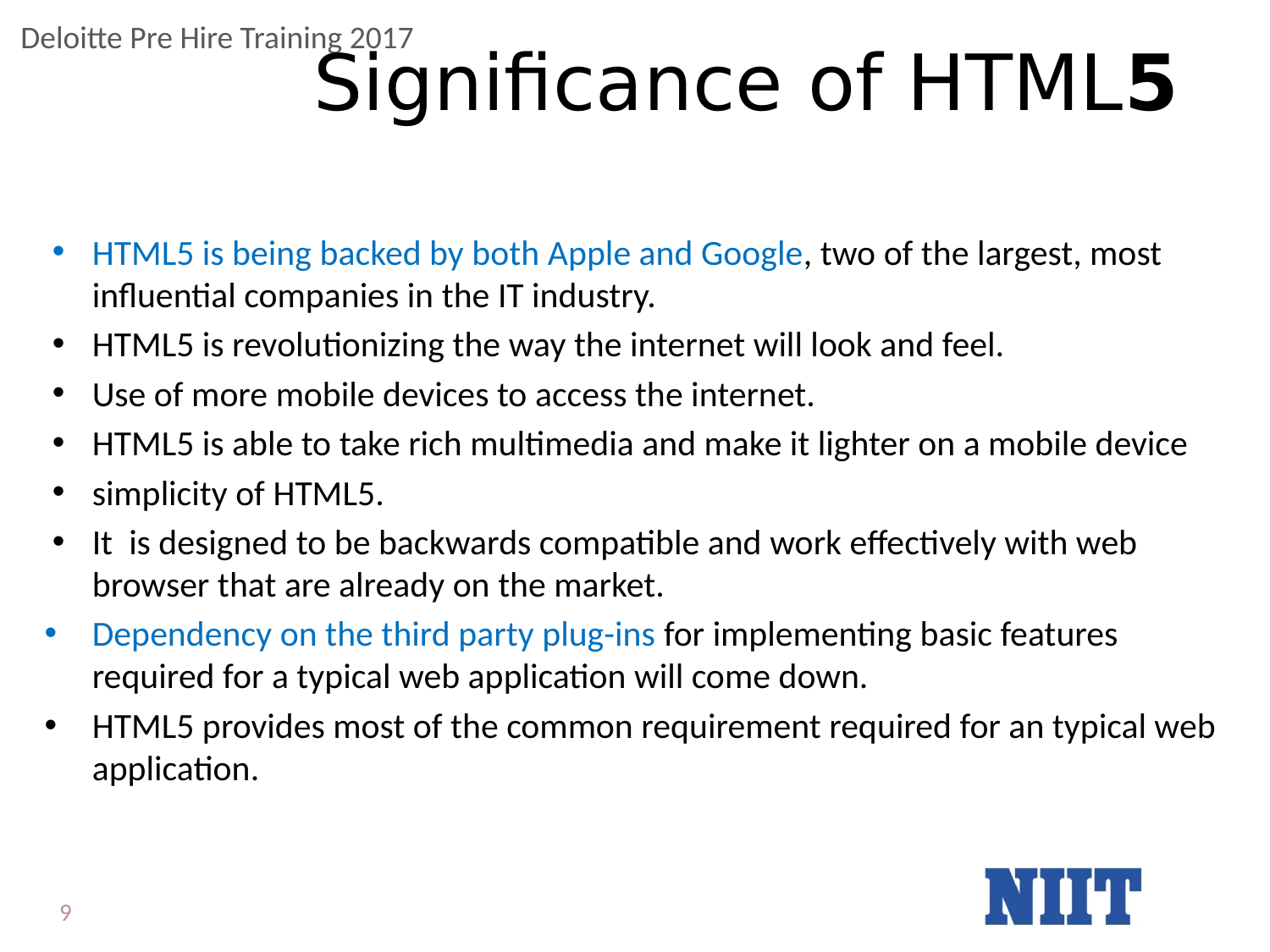

# Significance of HTML5
HTML5 is being backed by both Apple and Google, two of the largest, most influential companies in the IT industry.
HTML5 is revolutionizing the way the internet will look and feel.
Use of more mobile devices to access the internet.
HTML5 is able to take rich multimedia and make it lighter on a mobile device
simplicity of HTML5.
It  is designed to be backwards compatible and work effectively with web browser that are already on the market.
Dependency on the third party plug-ins for implementing basic features required for a typical web application will come down.
HTML5 provides most of the common requirement required for an typical web application.

9